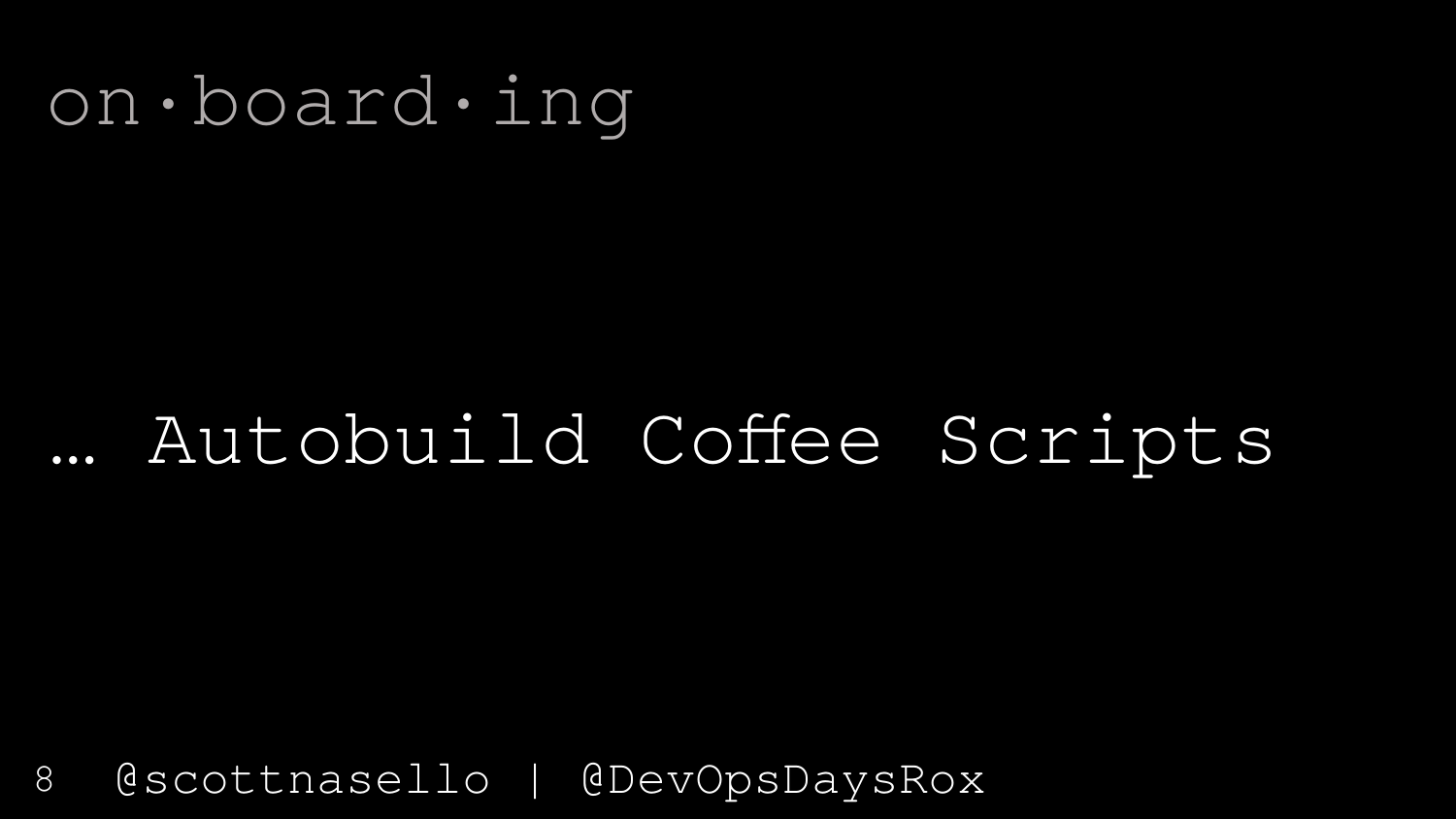

on·board·ing
# … Autobuild Coffee Scripts
8